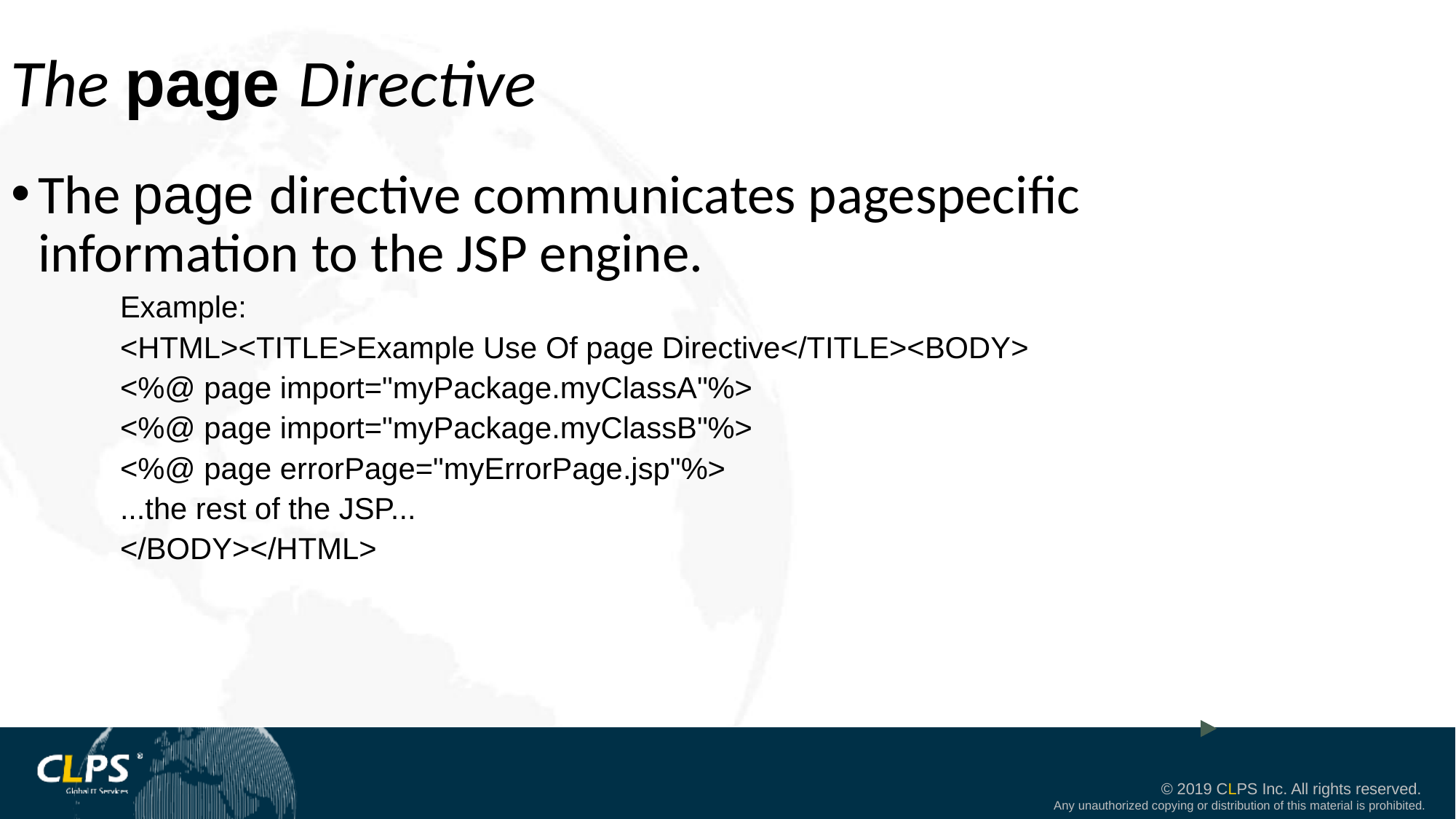

The page Directive
The page directive communicates pagespecific information to the JSP engine.
Example:
<HTML><TITLE>Example Use Of page Directive</TITLE><BODY>
<%@ page import="myPackage.myClassA"%>
<%@ page import="myPackage.myClassB"%>
<%@ page errorPage="myErrorPage.jsp"%>
...the rest of the JSP...
</BODY></HTML>